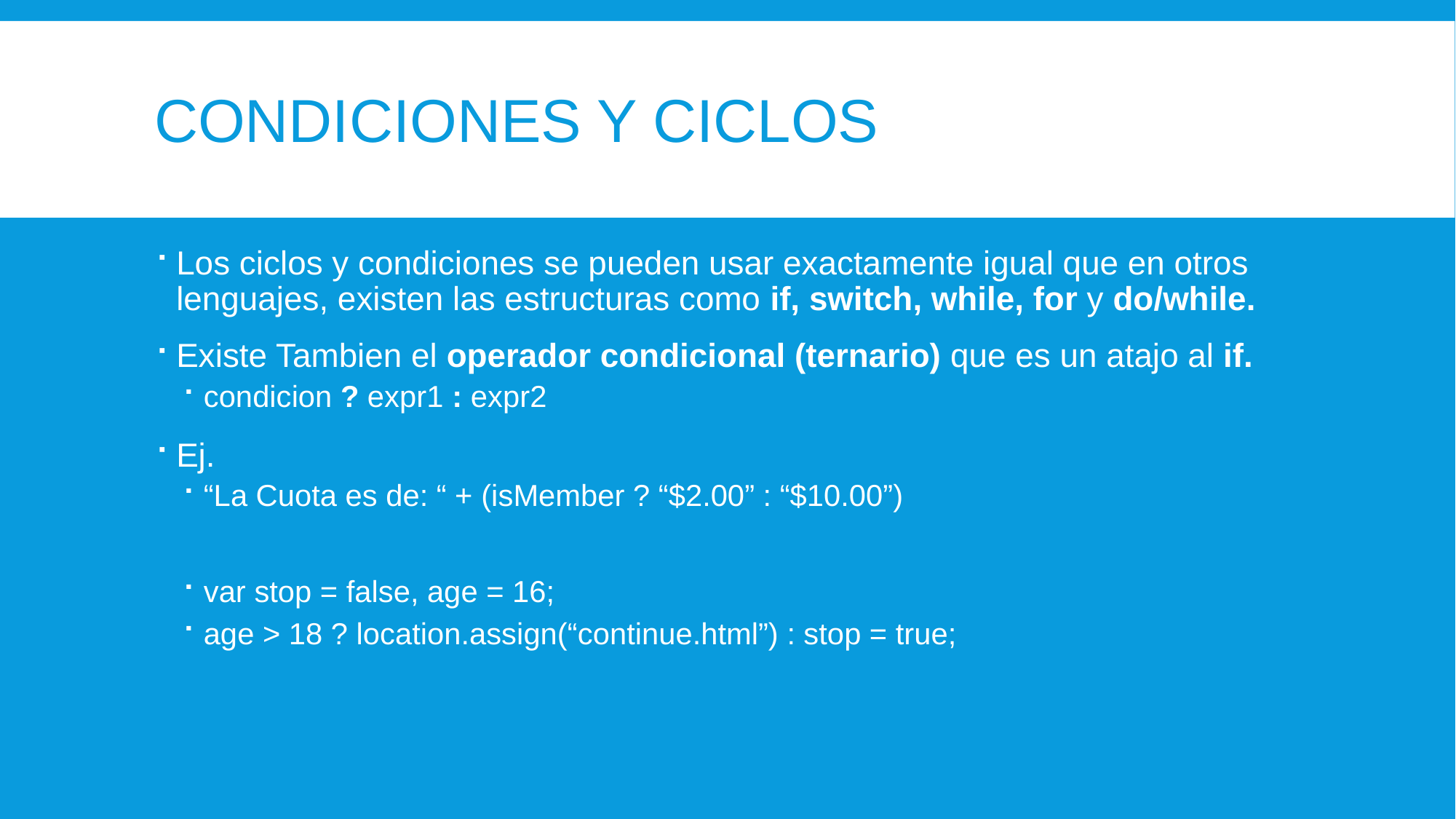

# Condiciones y ciclos
Los ciclos y condiciones se pueden usar exactamente igual que en otros lenguajes, existen las estructuras como if, switch, while, for y do/while.
Existe Tambien el operador condicional (ternario) que es un atajo al if.
condicion ? expr1 : expr2
Ej.
“La Cuota es de: “ + (isMember ? “$2.00” : “$10.00”)

var stop = false, age = 16;
age > 18 ? location.assign(“continue.html”) : stop = true;